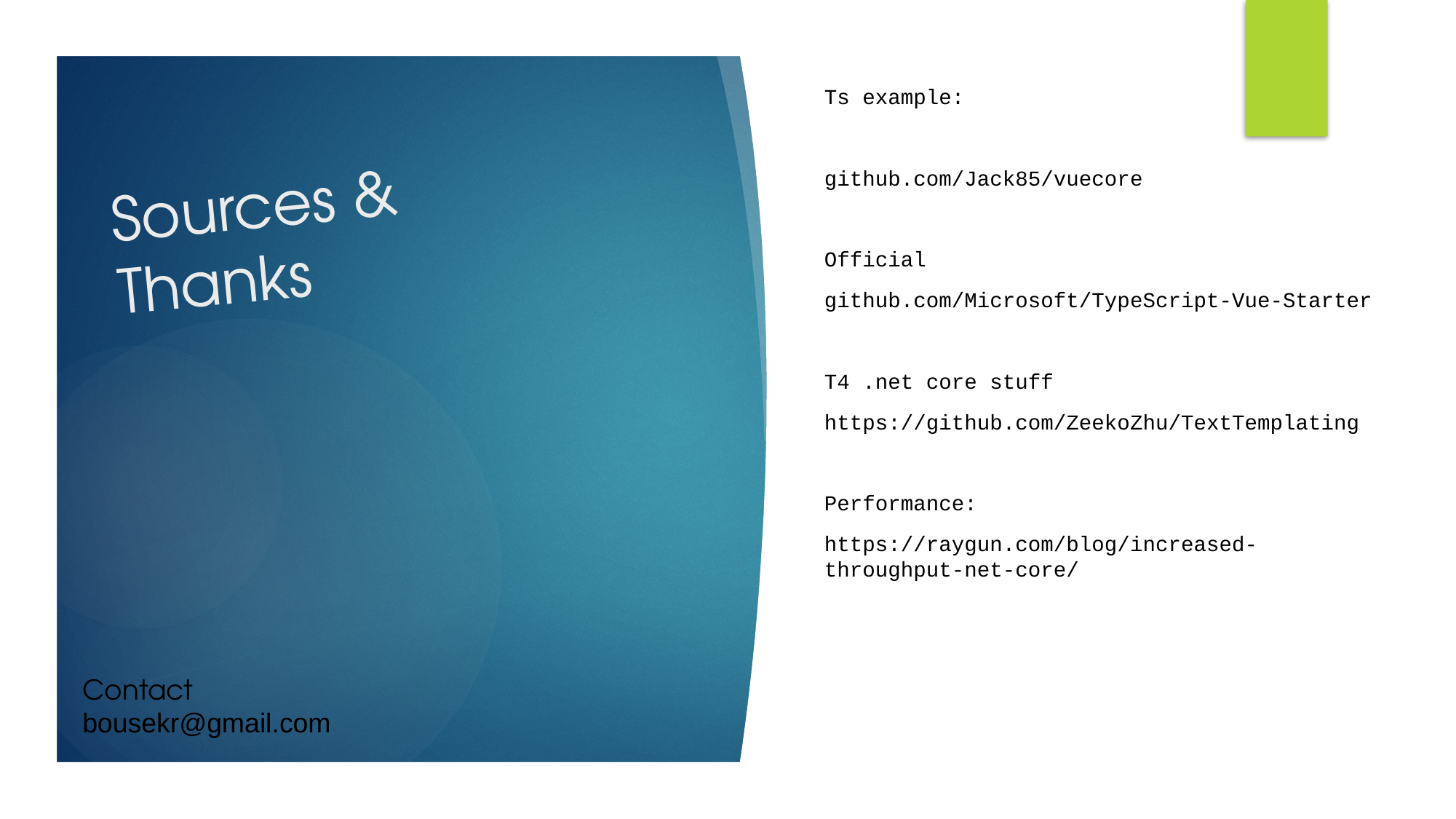

Ts example:

github.com/Jack85/vuecore

Official
github.com/Microsoft/TypeScript-Vue-Starter

T4 .net core stuff
https://github.com/ZeekoZhu/TextTemplating

Performance:
https://raygun.com/blog/increased-throughput-net-core/
# Sources & Thanks
Contact
bousekr@gmail.com